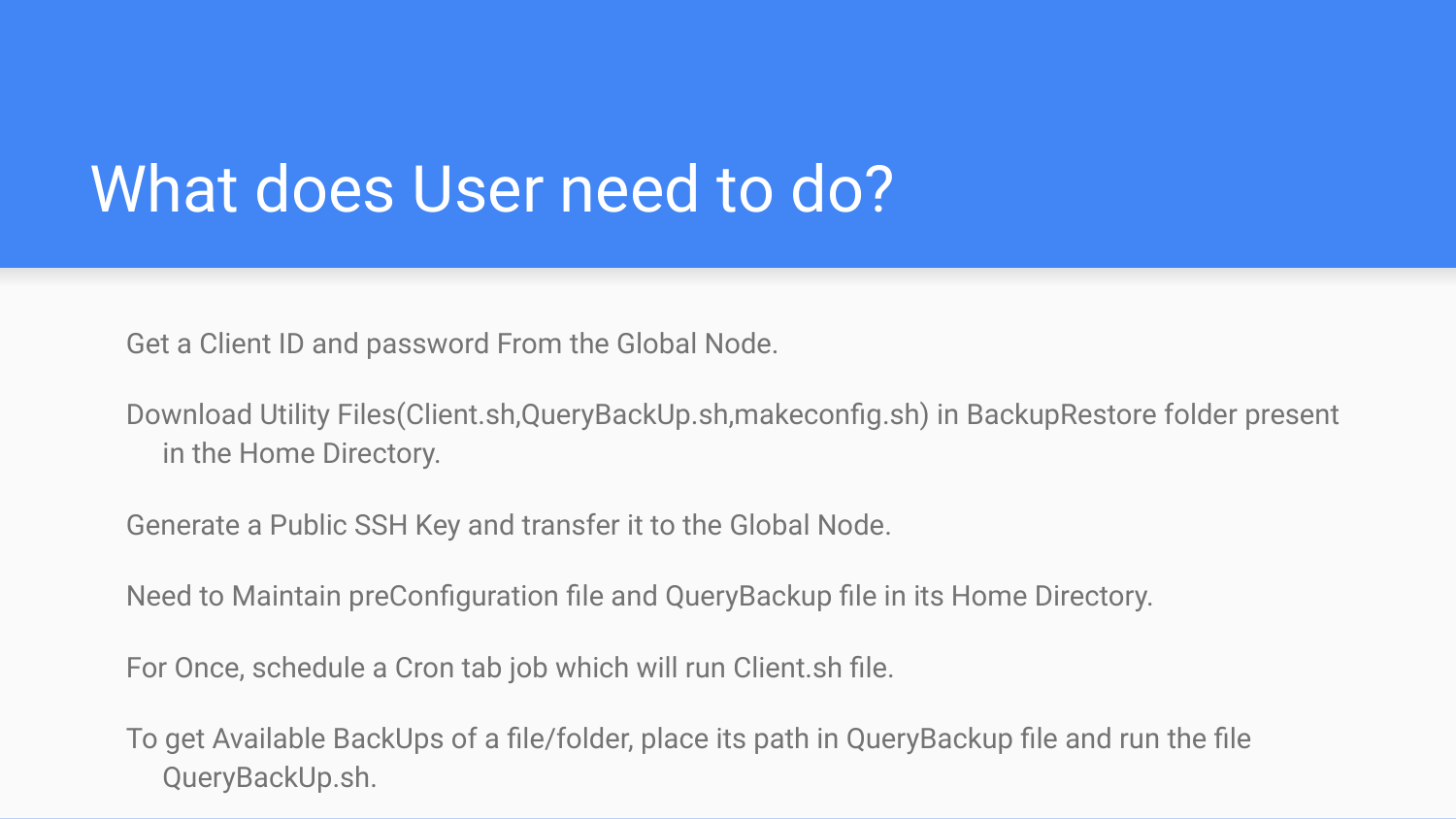

# What does User need to do?
Get a Client ID and password From the Global Node.
Download Utility Files(Client.sh,QueryBackUp.sh,makeconfig.sh) in BackupRestore folder present in the Home Directory.
Generate a Public SSH Key and transfer it to the Global Node.
Need to Maintain preConfiguration file and QueryBackup file in its Home Directory.
For Once, schedule a Cron tab job which will run Client.sh file.
To get Available BackUps of a file/folder, place its path in QueryBackup file and run the file QueryBackUp.sh.